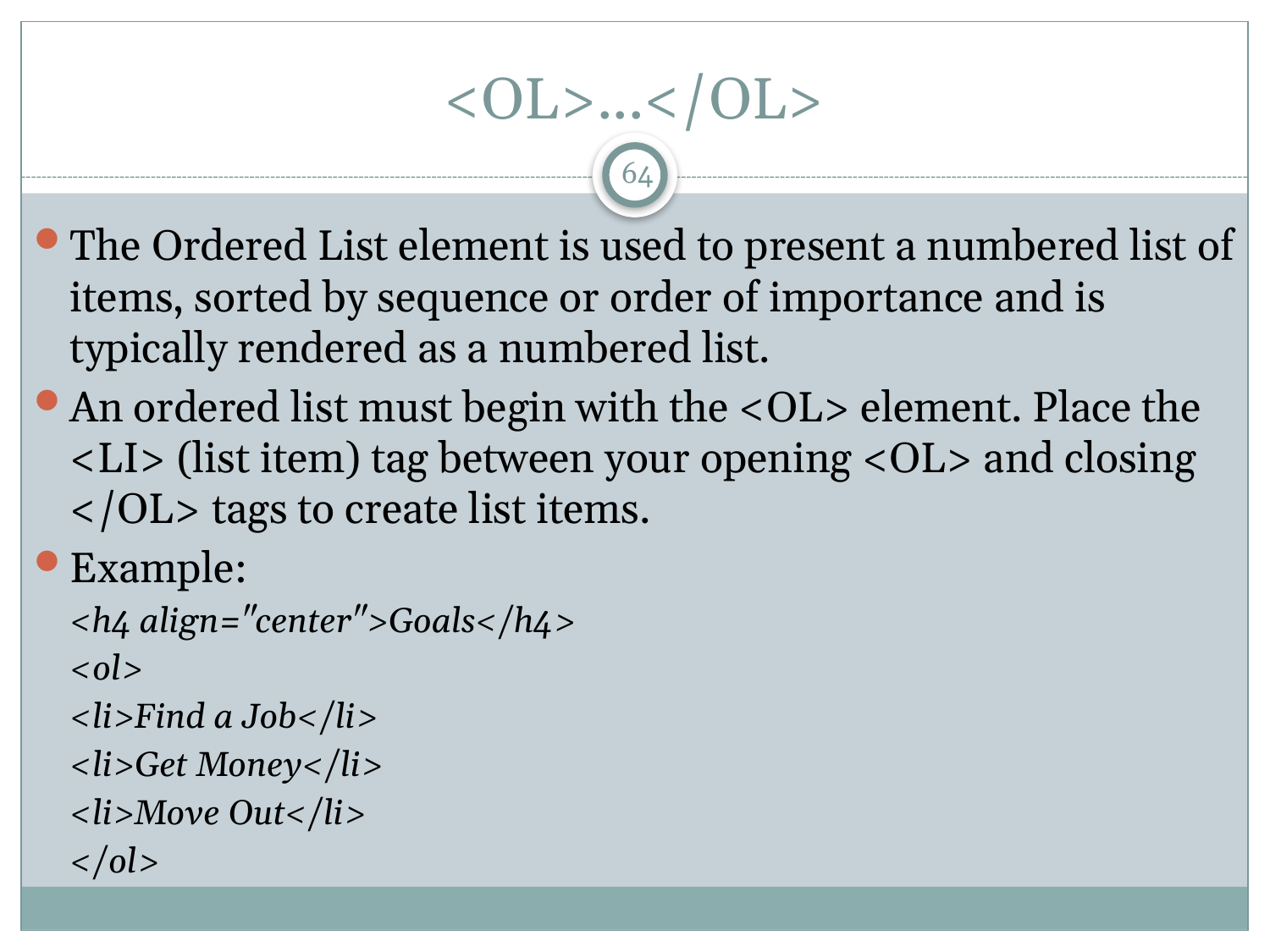

# <OL>...</OL>
64
The Ordered List element is used to present a numbered list of items, sorted by sequence or order of importance and is typically rendered as a numbered list.
An ordered list must begin with the <OL> element. Place the <LI> (list item) tag between your opening <OL> and closing </OL> tags to create list items.
Example:
	<h4 align="center">Goals</h4>
	<ol>
		<li>Find a Job</li>
		<li>Get Money</li>
		<li>Move Out</li>
	</ol>